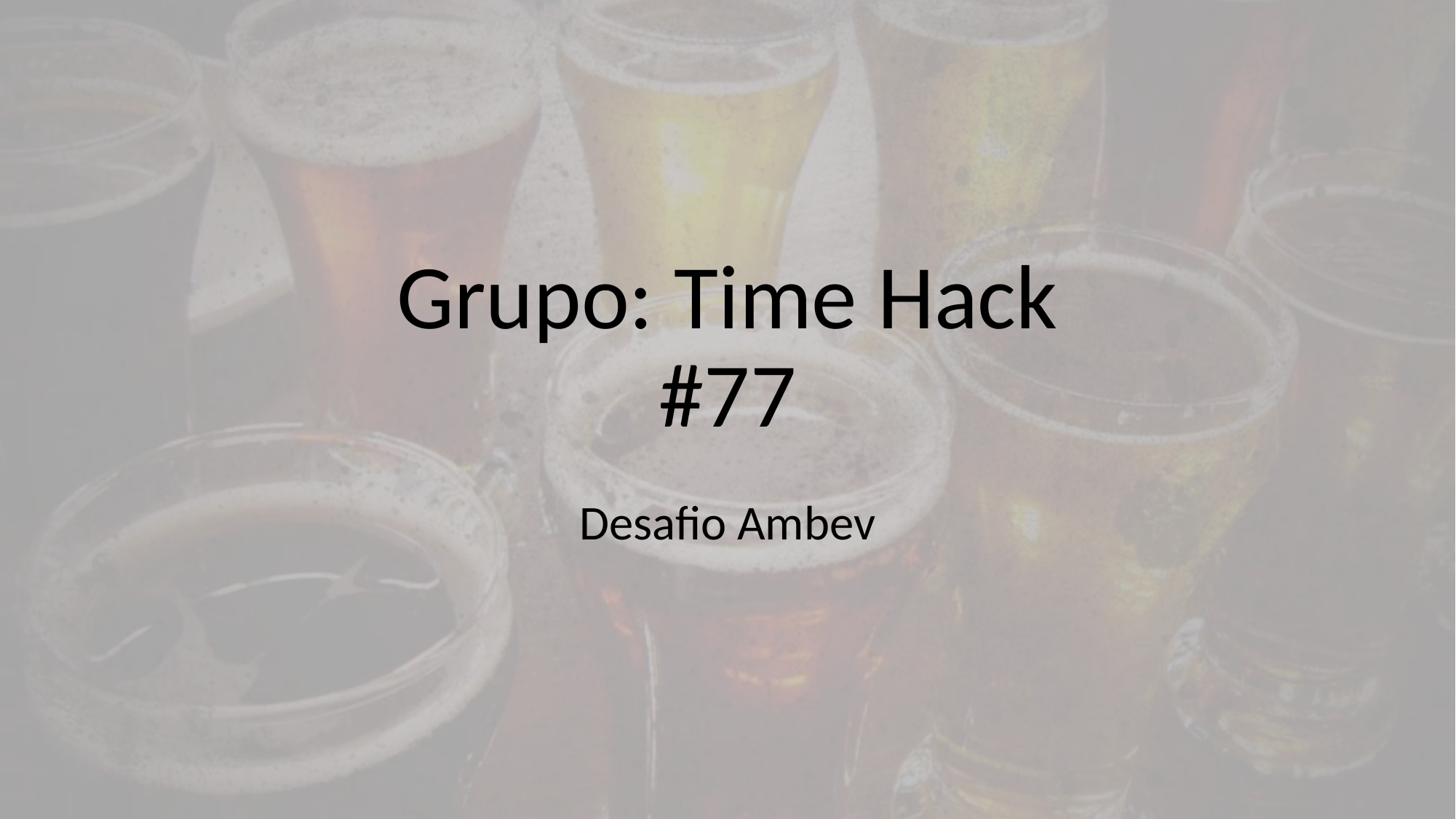

# Grupo: Time Hack #77
Desafio Ambev